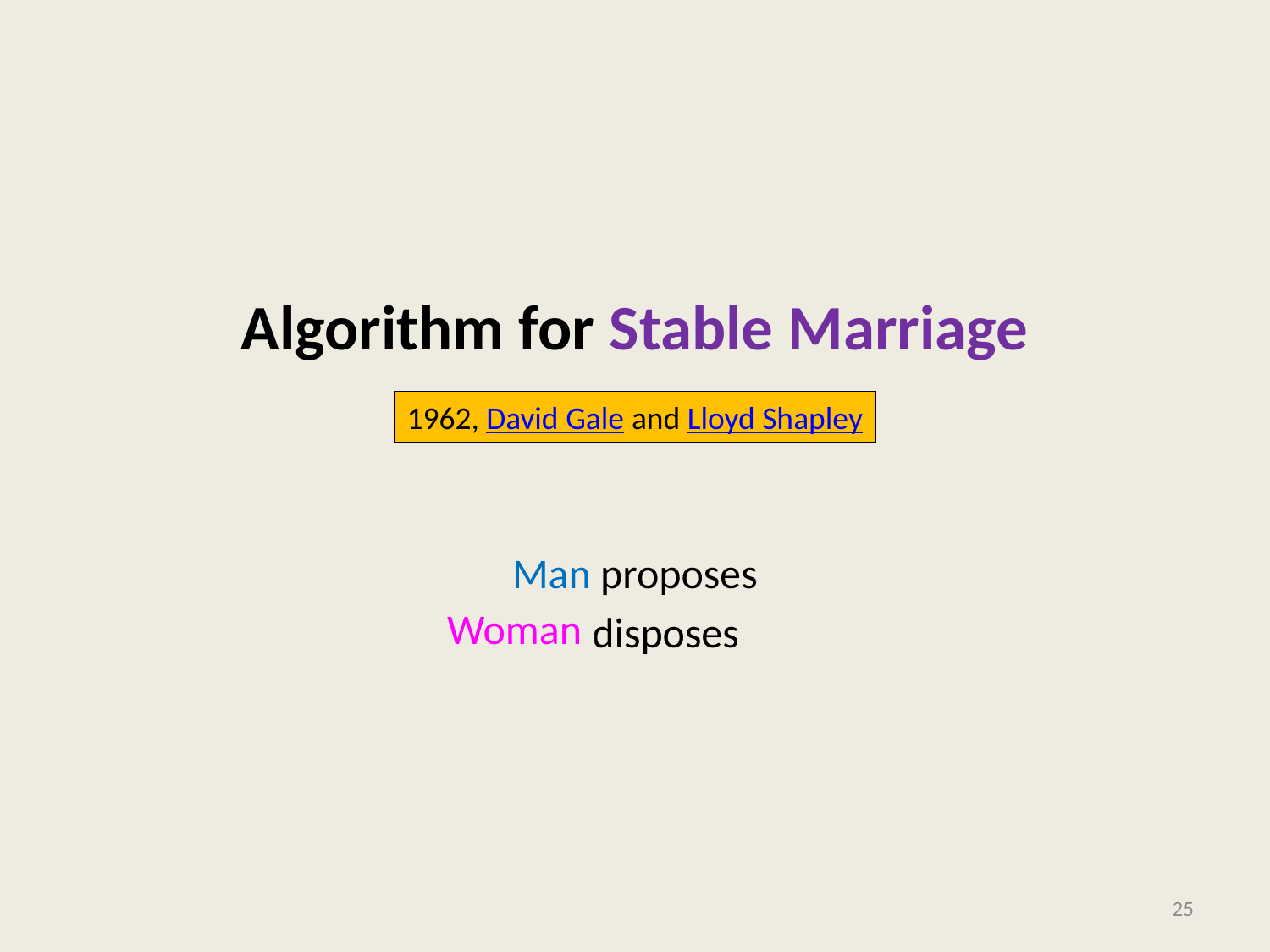

# Algorithm for Stable Marriage
1962, David Gale and Lloyd Shapley
Man proposes
God disposes
Woman
25